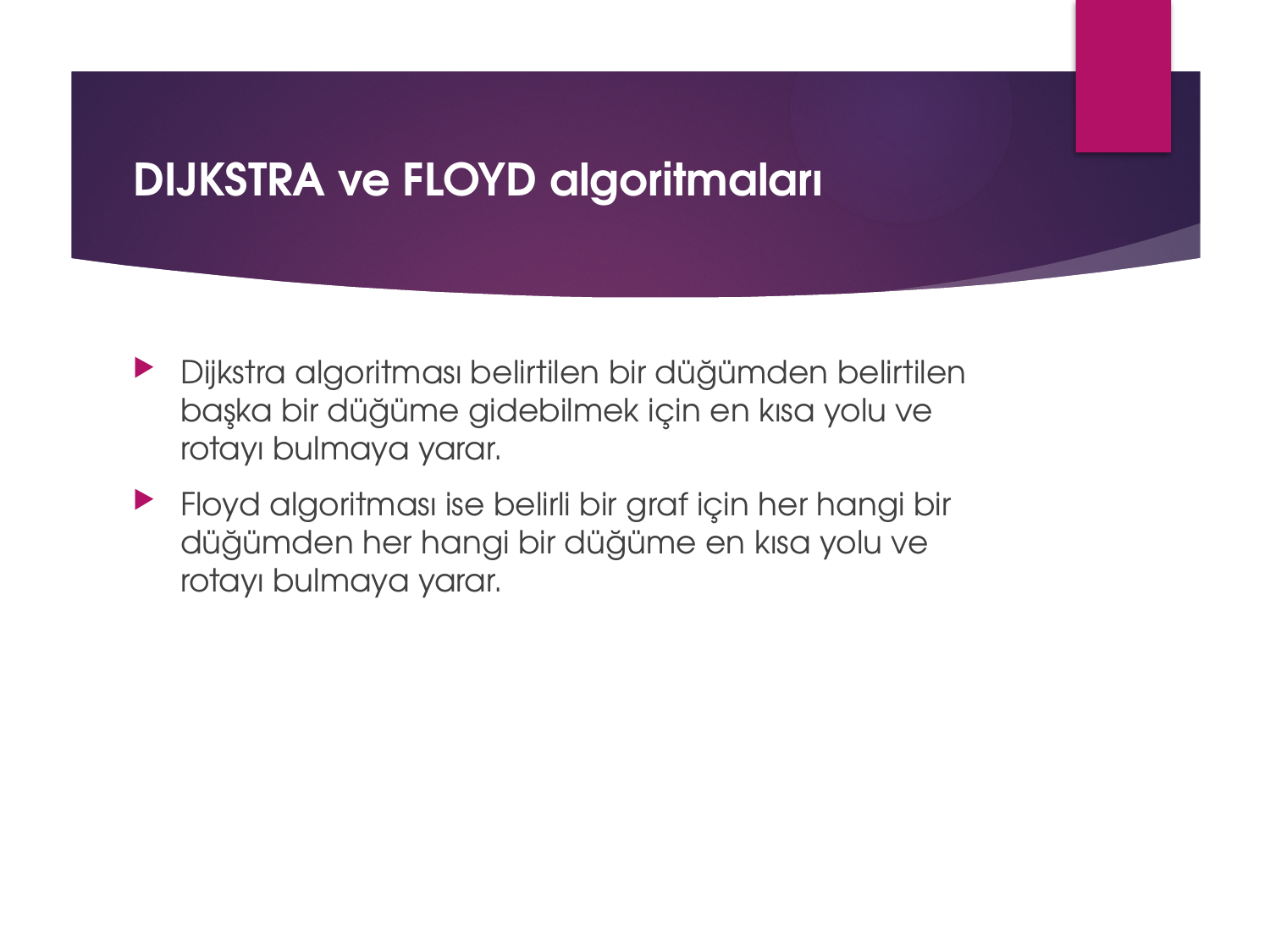

# DIJKSTRA ve FLOYD algoritmaları
Dijkstra algoritması belirtilen bir düğümden belirtilen başka bir düğüme gidebilmek için en kısa yolu ve rotayı bulmaya yarar.
Floyd algoritması ise belirli bir graf için her hangi bir düğümden her hangi bir düğüme en kısa yolu ve rotayı bulmaya yarar.